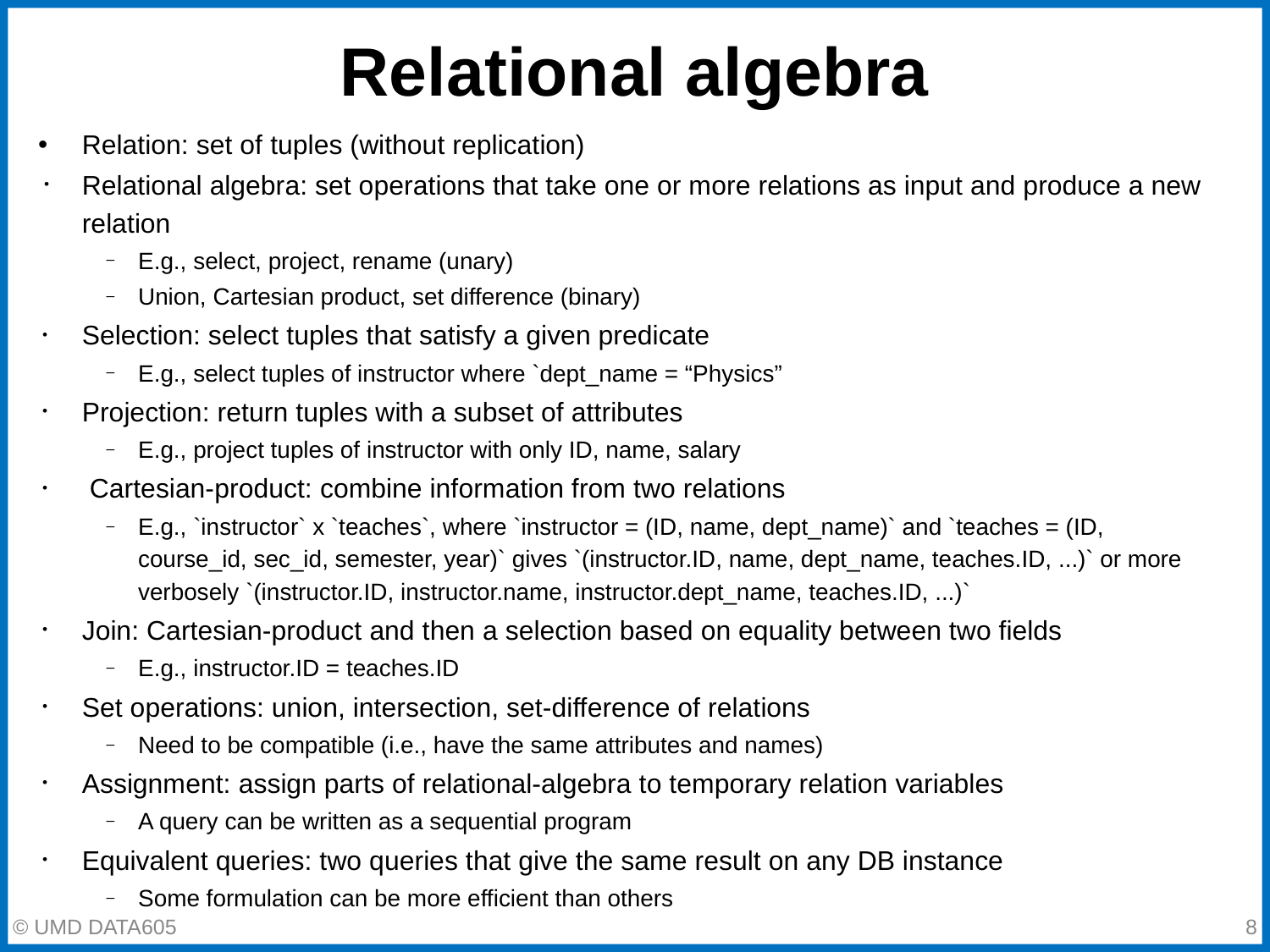

# Relational algebra
Relation: set of tuples (without replication)
Relational algebra: set operations that take one or more relations as input and produce a new relation
E.g., select, project, rename (unary)
Union, Cartesian product, set difference (binary)
Selection: select tuples that satisfy a given predicate
E.g., select tuples of instructor where `dept_name = “Physics”
Projection: return tuples with a subset of attributes
E.g., project tuples of instructor with only ID, name, salary
 Cartesian-product: combine information from two relations
E.g., `instructor` x `teaches`, where `instructor = (ID, name, dept_name)` and `teaches = (ID, course_id, sec_id, semester, year)` gives `(instructor.ID, name, dept_name, teaches.ID, ...)` or more verbosely `(instructor.ID, instructor.name, instructor.dept_name, teaches.ID, ...)`
Join: Cartesian-product and then a selection based on equality between two fields
E.g., instructor.ID = teaches.ID
Set operations: union, intersection, set-difference of relations
Need to be compatible (i.e., have the same attributes and names)
Assignment: assign parts of relational-algebra to temporary relation variables
A query can be written as a sequential program
Equivalent queries: two queries that give the same result on any DB instance
Some formulation can be more efficient than others
© UMD DATA605
8